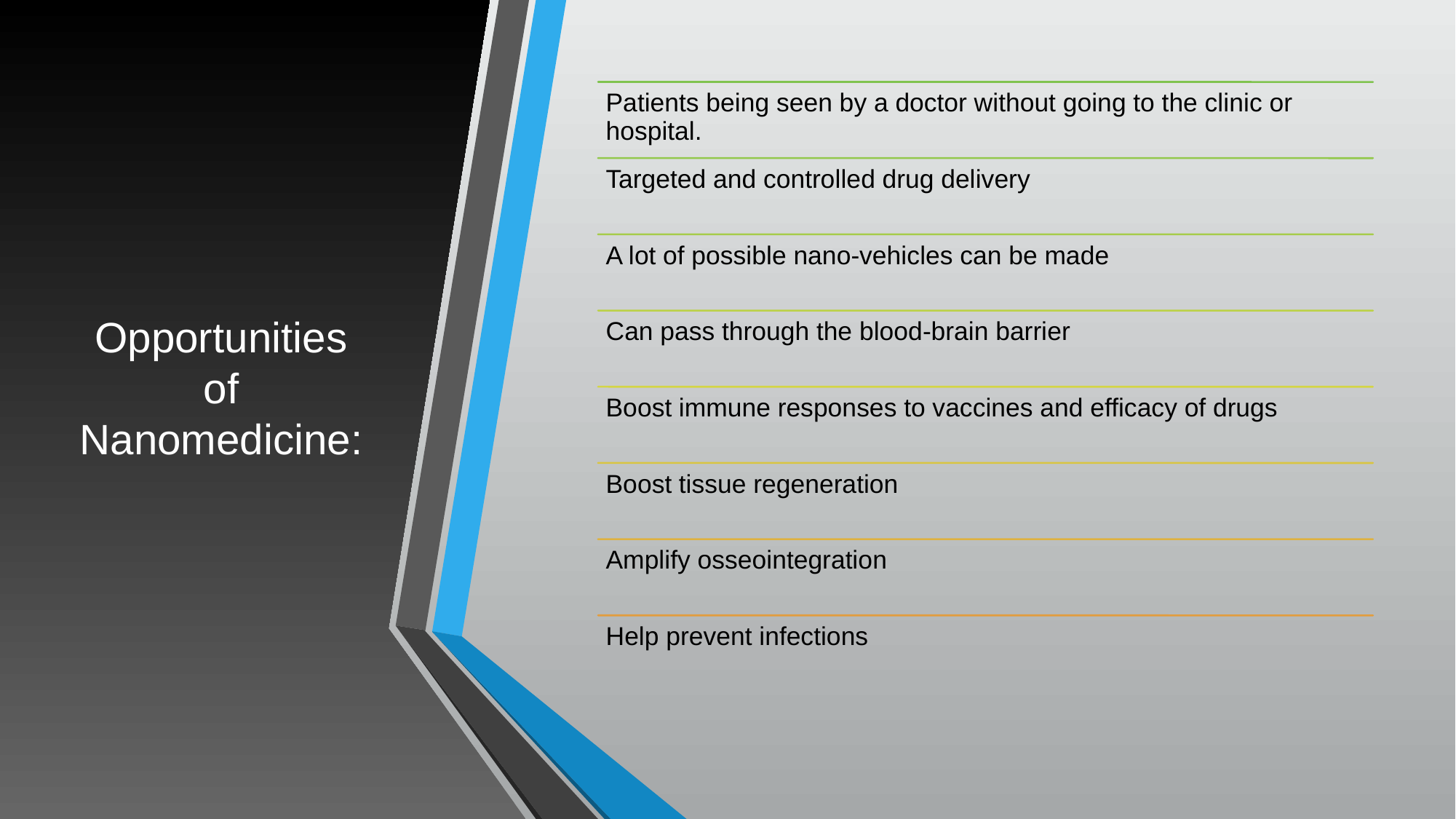

# Opportunities of Nanomedicine:
Patients being seen by a doctor without going to the clinic or hospital.
Targeted and controlled drug delivery
A lot of possible nano-vehicles can be made
Can pass through the blood-brain barrier
Boost immune responses to vaccines and efficacy of drugs
Boost tissue regeneration
Amplify osseointegration
Help prevent infections